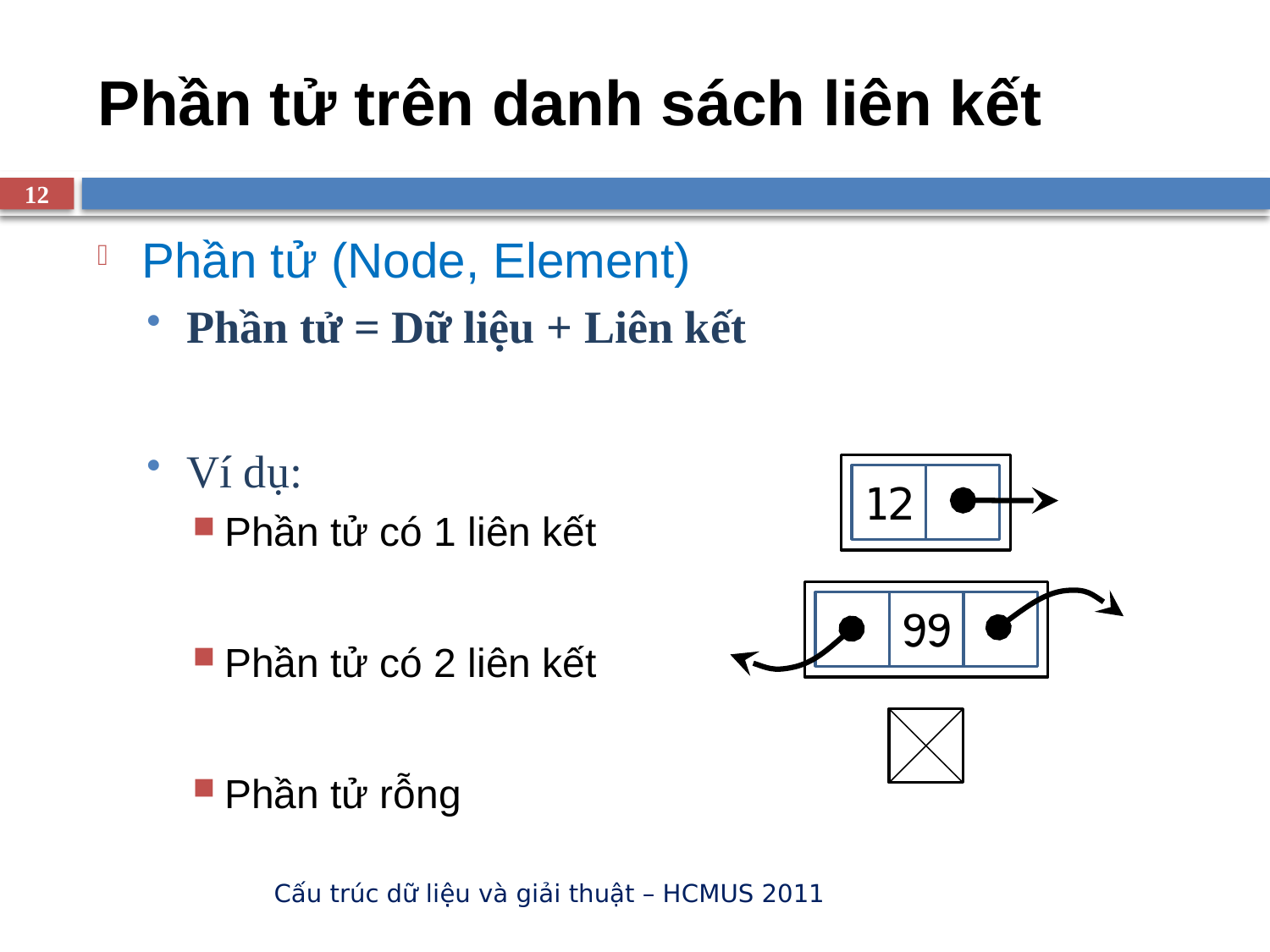

# Phần tử trên danh sách liên kết
12
Phần tử (Node, Element)
Phần tử = Dữ liệu + Liên kết

Ví dụ:
Phần tử có 1 liên kết

Phần tử có 2 liên kết

Phần tử rỗng

12

99

Cấu trúc dữ liệu và giải thuật – HCMUS 2011